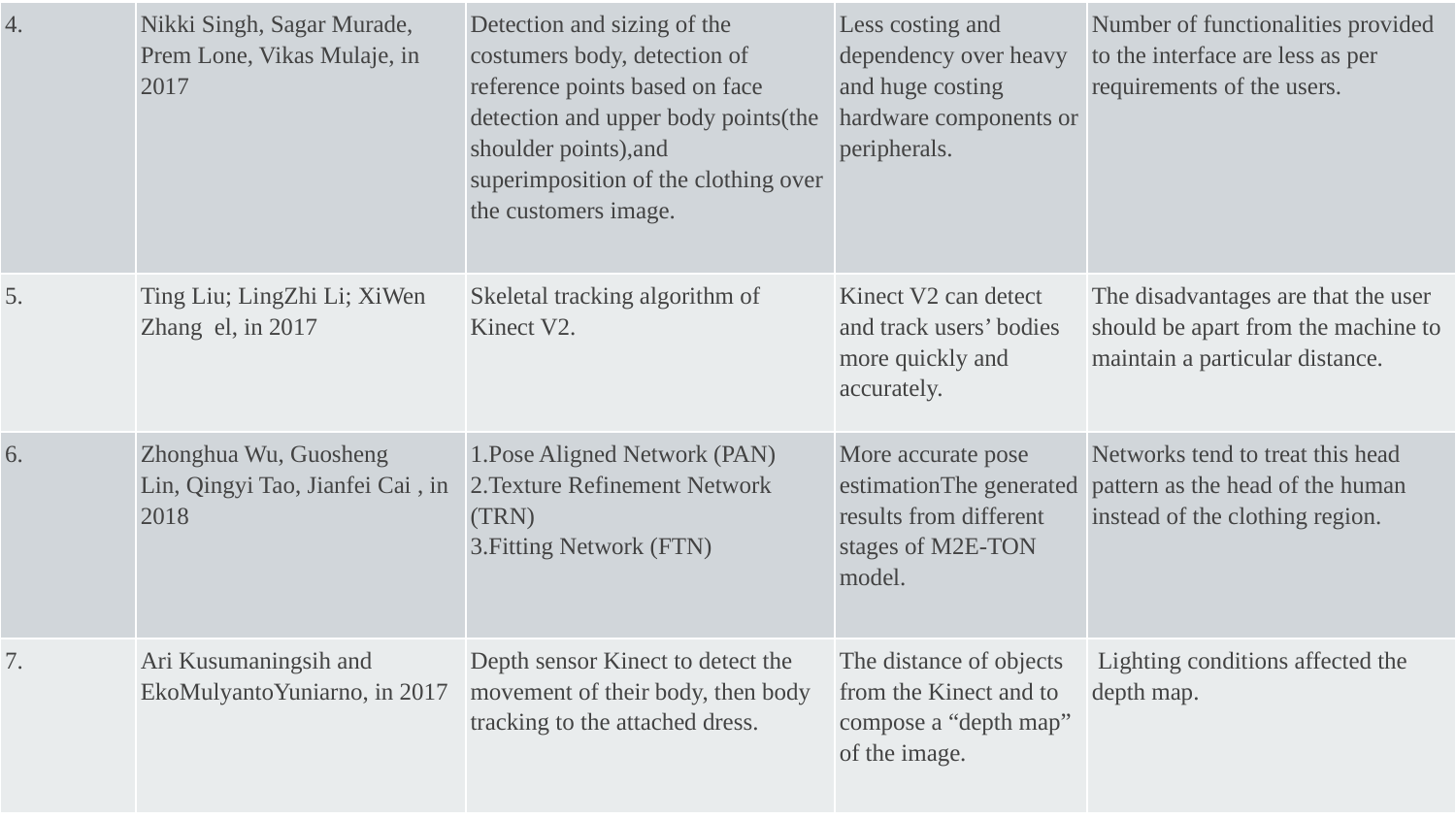

| 4. | Nikki Singh, Sagar Murade, Prem Lone, Vikas Mulaje, in 2017 | Detection and sizing of the costumers body, detection of reference points based on face detection and upper body points(the shoulder points),and superimposition of the clothing over the customers image. | Less costing and dependency over heavy and huge costing hardware components or peripherals. | Number of functionalities provided to the interface are less as per requirements of the users. |
| --- | --- | --- | --- | --- |
| 5. | Ting Liu; LingZhi Li; XiWen Zhang el, in 2017 | Skeletal tracking algorithm of Kinect V2. | Kinect V2 can detect and track users’ bodies more quickly and accurately. | The disadvantages are that the user should be apart from the machine to maintain a particular distance. |
| 6. | Zhonghua Wu, Guosheng Lin, Qingyi Tao, Jianfei Cai , in 2018 | 1.Pose Aligned Network (PAN) 2.Texture Refinement Network (TRN) 3.Fitting Network (FTN) | More accurate pose estimationThe generated results from different stages of M2E-TON model. | Networks tend to treat this head pattern as the head of the human instead of the clothing region. |
| 7. | Ari Kusumaningsih and EkoMulyantoYuniarno, in 2017 | Depth sensor Kinect to detect the movement of their body, then body tracking to the attached dress. | The distance of objects from the Kinect and to compose a “depth map” of the image. | Lighting conditions affected the depth map. |